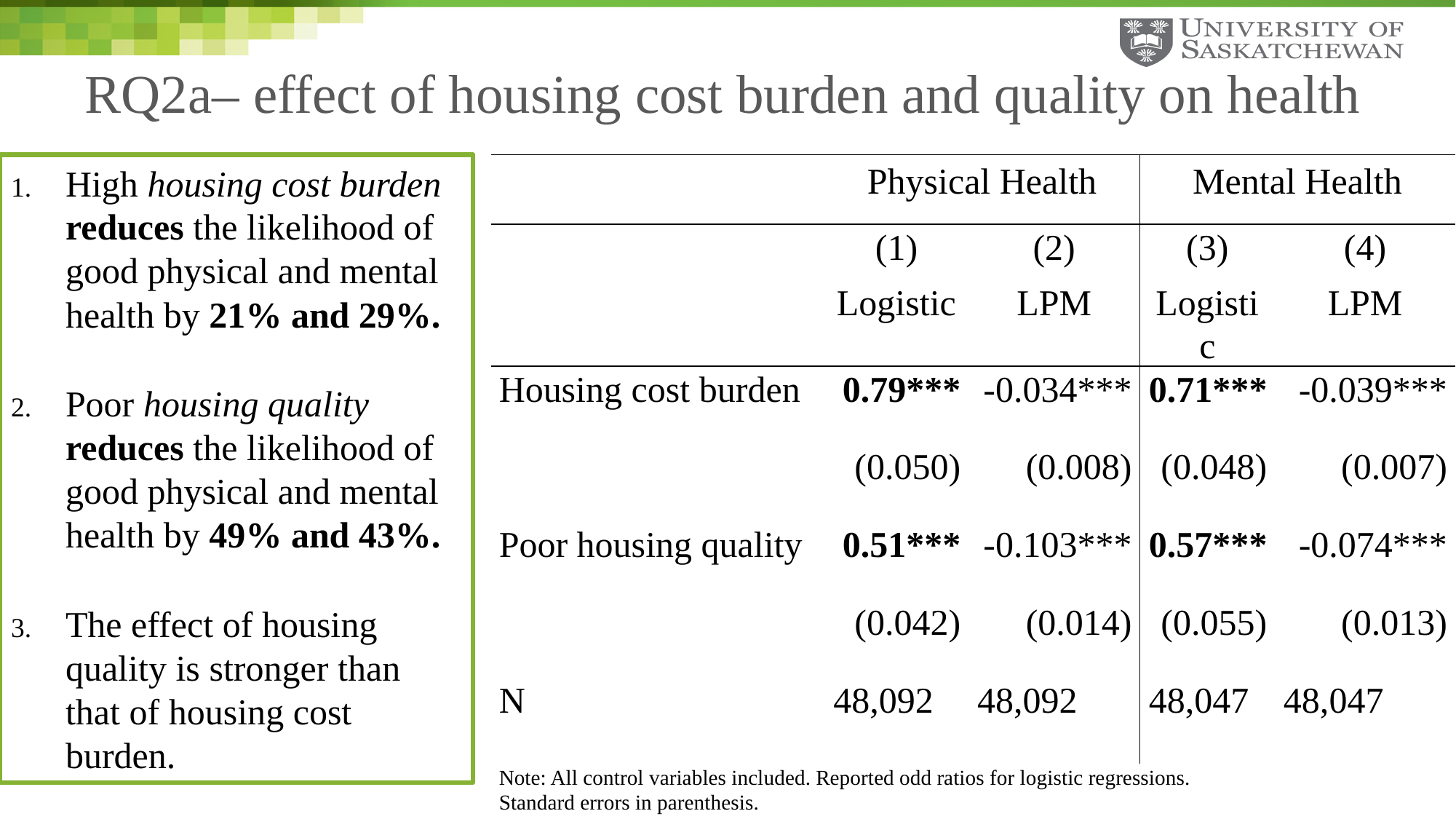

# RQ2a– effect of housing cost burden and quality on health
High housing cost burden reduces the likelihood of good physical and mental health by 21% and 29%.
Poor housing quality reduces the likelihood of good physical and mental health by 49% and 43%.
The effect of housing quality is stronger than that of housing cost burden.
|  | Physical Health |  | Mental Health |  |
| --- | --- | --- | --- | --- |
|  | (1) Logistic | (2) LPM | (3) Logistic | (4) LPM |
| Housing cost burden | 0.79\*\*\* | -0.034\*\*\* | 0.71\*\*\* | -0.039\*\*\* |
|  | (0.050) | (0.008) | (0.048) | (0.007) |
| Poor housing quality | 0.51\*\*\* | -0.103\*\*\* | 0.57\*\*\* | -0.074\*\*\* |
|  | (0.042) | (0.014) | (0.055) | (0.013) |
| N | 48,092 | 48,092 | 48,047 | 48,047 |
| Note: All control variables included. Reported odd ratios for logistic regressions. Standard errors in parenthesis. \*\*\* p<0.01 |  |  |  |  |